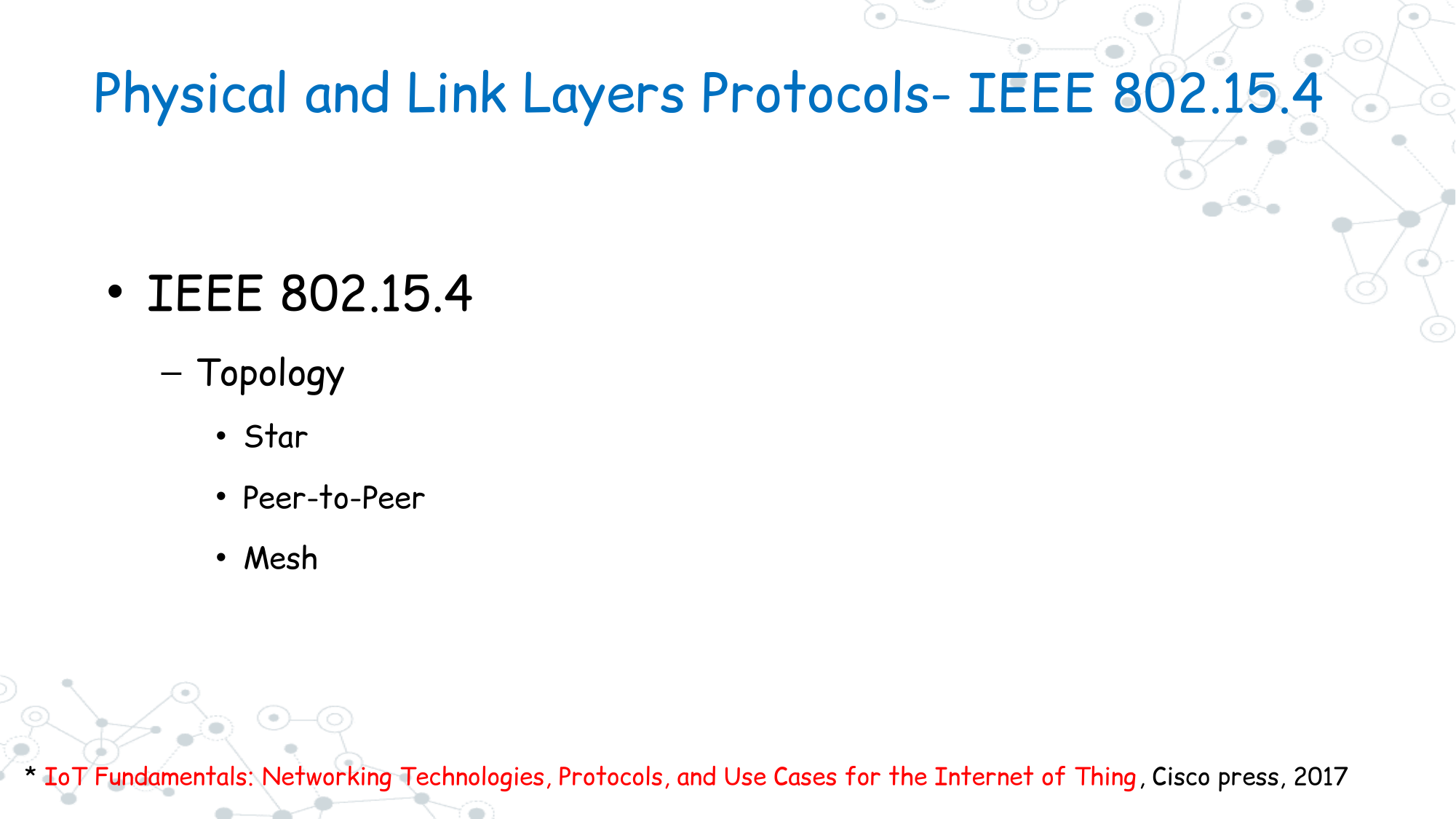

# Physical and Link Layers Protocols- IEEE 802.15.4
IEEE 802.15.4
Topology
Star
Peer-to-Peer
Mesh

* IoT Fundamentals: Networking Technologies, Protocols, and Use Cases for the Internet of Thing, Cisco press, 2017